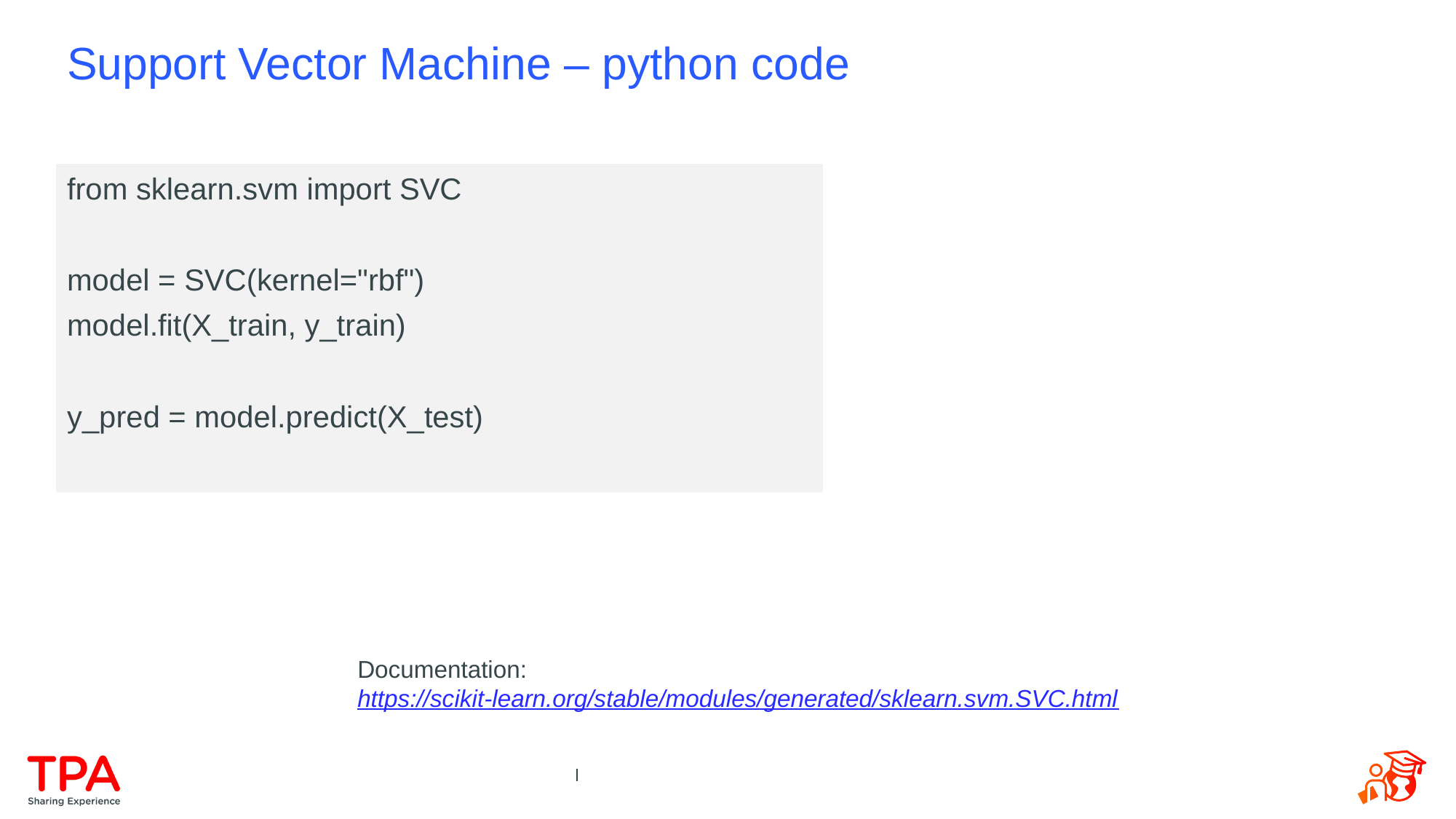

# Support Vector Machine – python code
from sklearn.svm import SVC

model = SVC(kernel="rbf")
model.fit(X_train, y_train)

y_pred = model.predict(X_test)
Documentation:
https://scikit-learn.org/stable/modules/generated/sklearn.svm.SVC.html